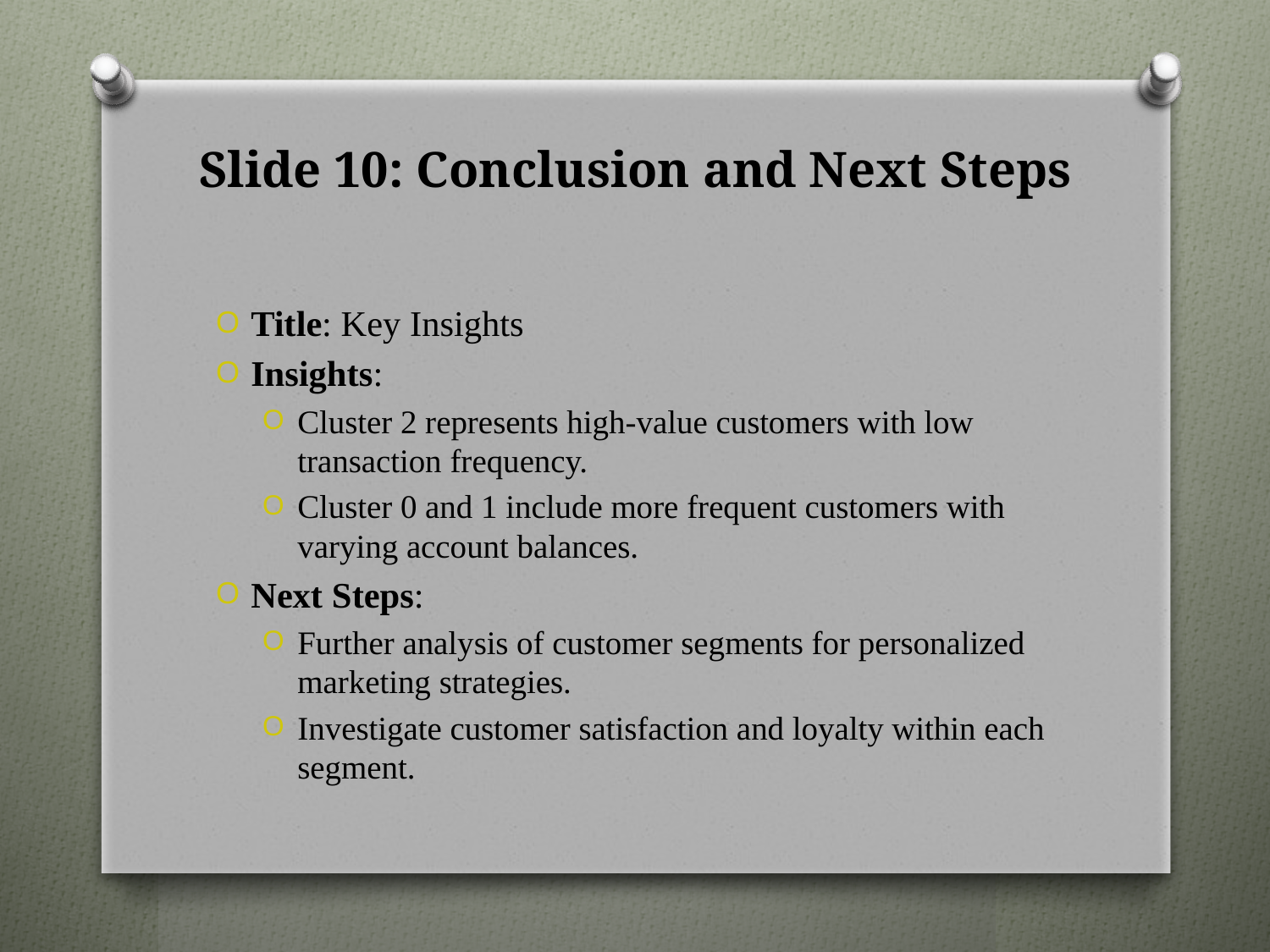

# Slide 10: Conclusion and Next Steps
Title: Key Insights
Insights:
Cluster 2 represents high-value customers with low transaction frequency.
Cluster 0 and 1 include more frequent customers with varying account balances.
Next Steps:
Further analysis of customer segments for personalized marketing strategies.
Investigate customer satisfaction and loyalty within each segment.